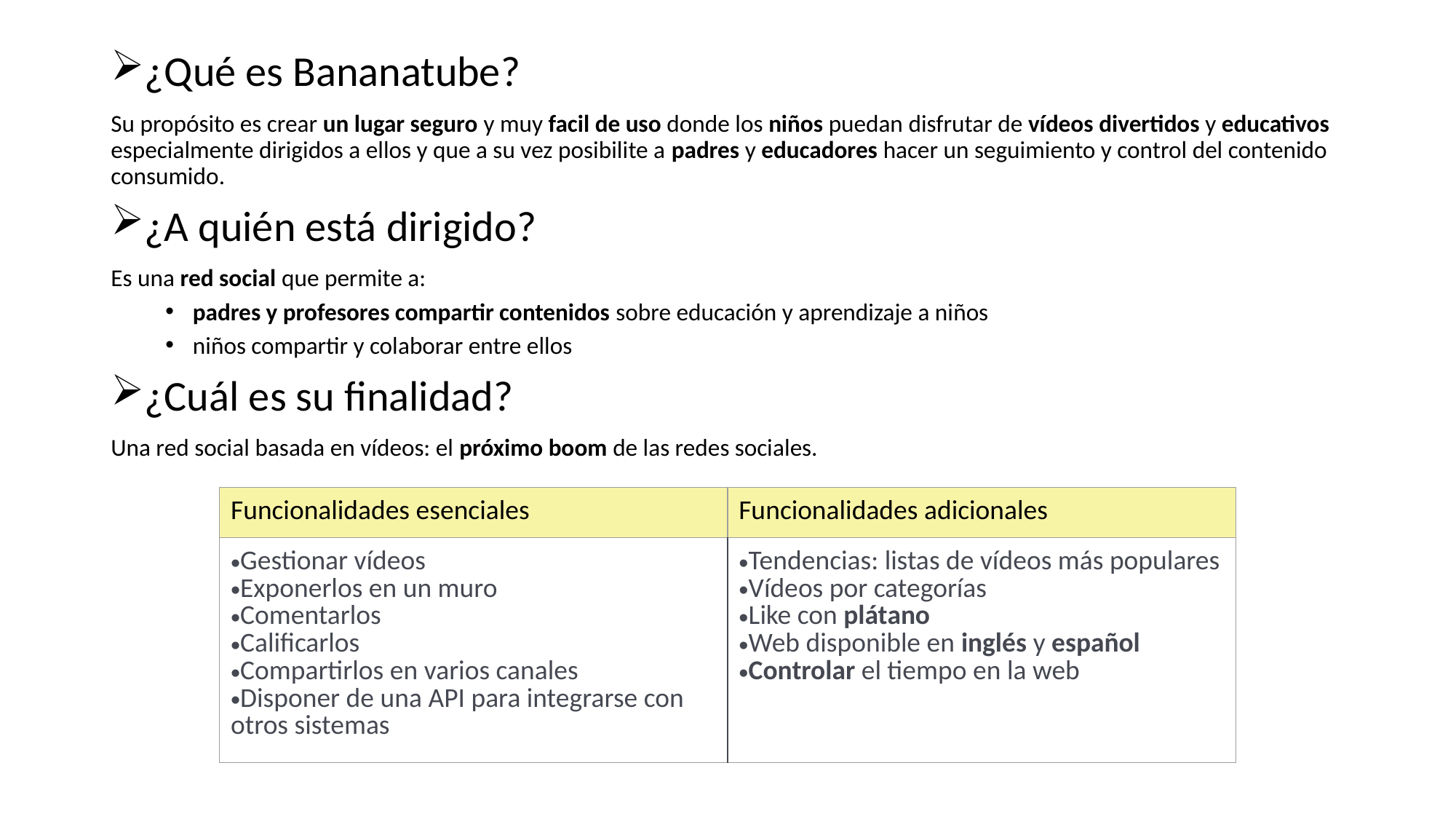

¿Qué es Bananatube?
Su propósito es crear un lugar seguro y muy facil de uso donde los niños puedan disfrutar de vídeos divertidos y educativos especialmente dirigidos a ellos y que a su vez posibilite a padres y educadores hacer un seguimiento y control del contenido consumido.
¿A quién está dirigido?
Es una red social que permite a:
padres y profesores compartir contenidos sobre educación y aprendizaje a niños
niños compartir y colaborar entre ellos
¿Cuál es su finalidad?
Una red social basada en vídeos: el próximo boom de las redes sociales.

| Funcionalidades esenciales | Funcionalidades adicionales |
| --- | --- |
| Gestionar vídeos Exponerlos en un muro Comentarlos Calificarlos Compartirlos en varios canales Disponer de una API para integrarse con otros sistemas | Tendencias: listas de vídeos más populares Vídeos por categorías Like con plátano Web disponible en inglés y español Controlar el tiempo en la web |